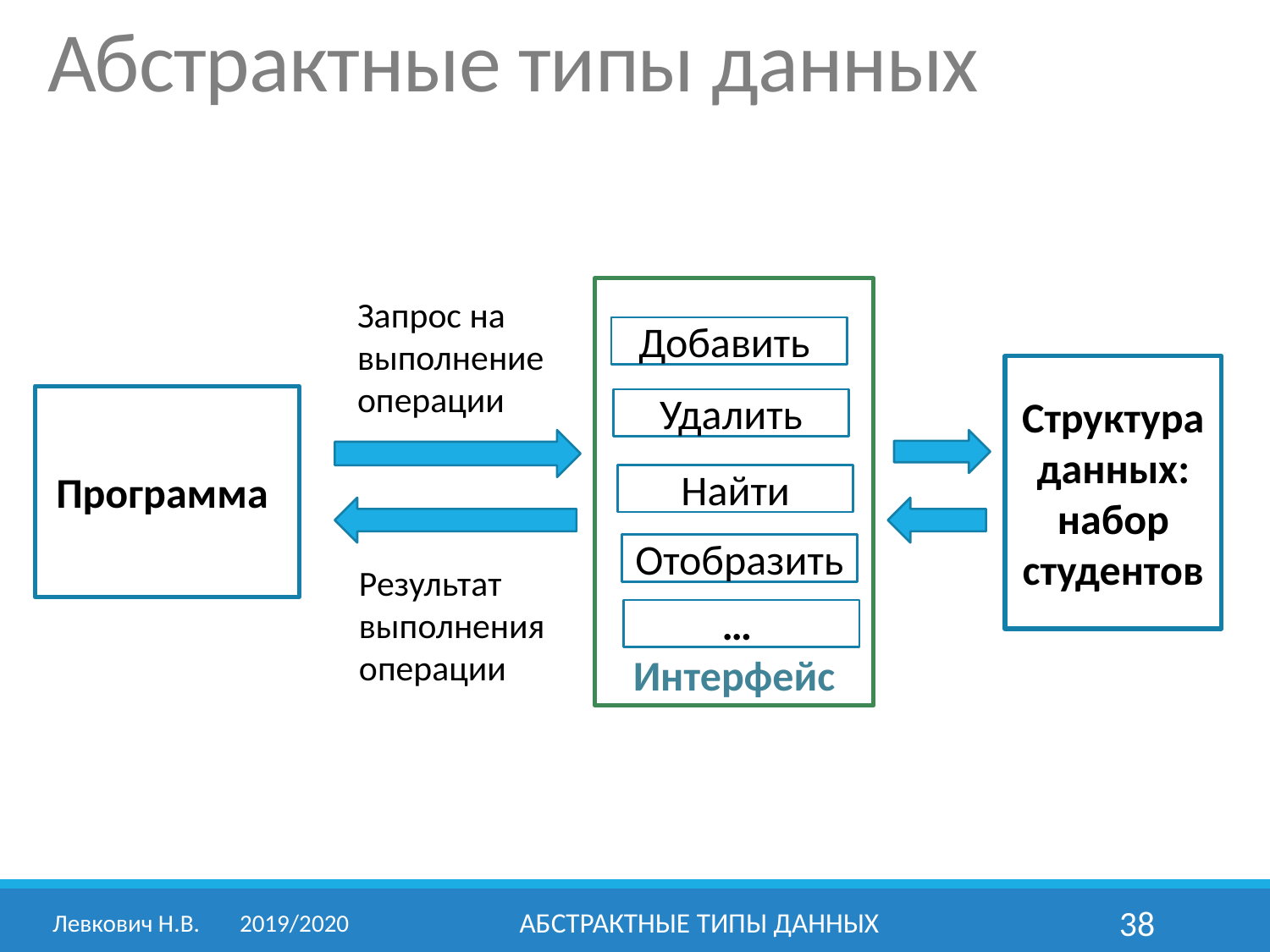

# Абстрактные типы данных

Интерфейс
Запрос на выполнение операции
Добавить
Структура данных: набор студентов
Программа
Удалить

Найти

Отобразить
Результат выполнения операции
…
Левкович Н.В.	2019/2020
Абстрактные типы данных
38